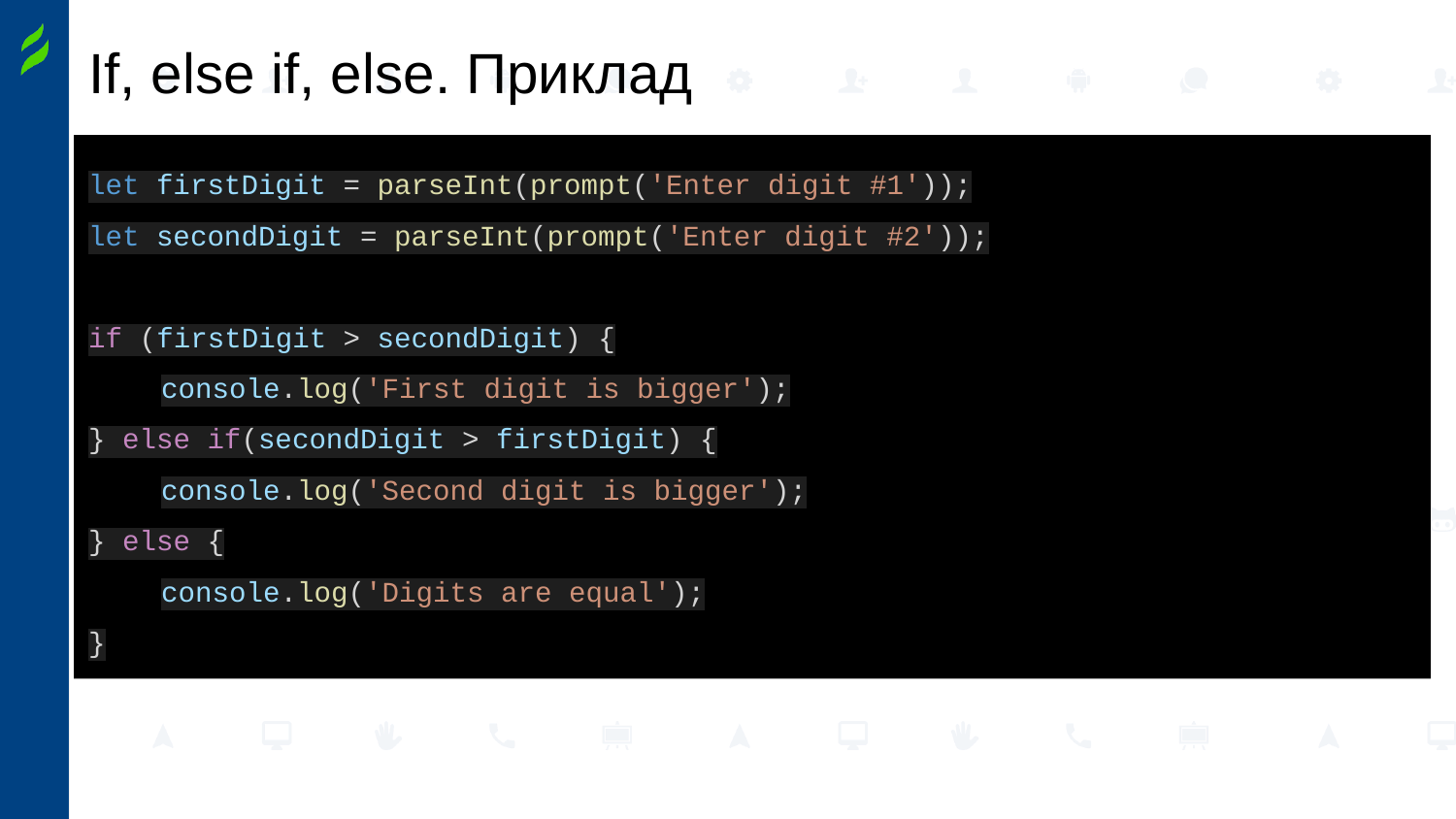

# If, else if, else. Приклад
let firstDigit = parseInt(prompt('Enter digit #1'));
let secondDigit = parseInt(prompt('Enter digit #2'));

if (firstDigit > secondDigit) {
console.log('First digit is bigger');
} else if(secondDigit > firstDigit) {
console.log('Second digit is bigger');
} else {
console.log('Digits are equal');
}